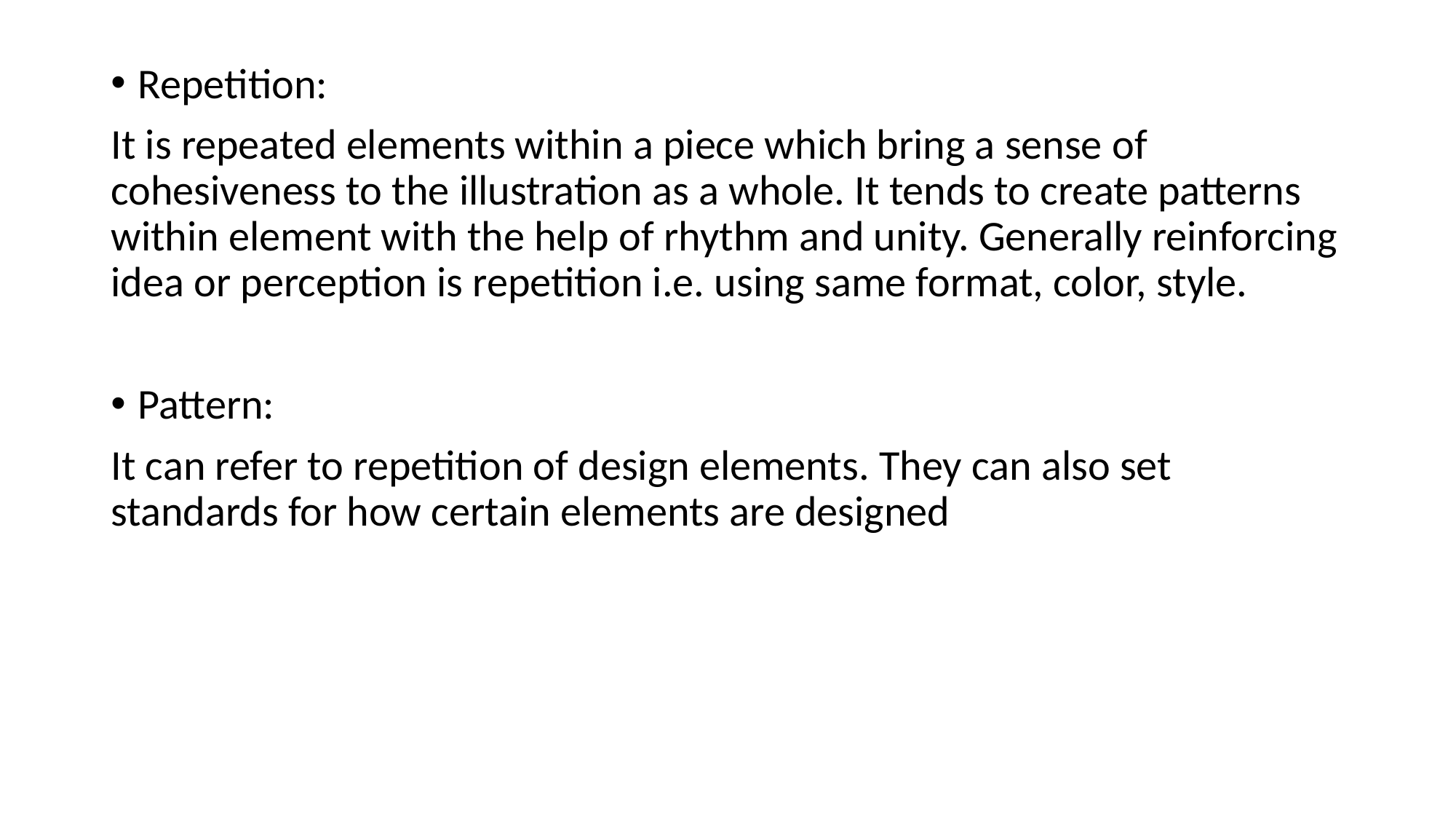

Repetition:
It is repeated elements within a piece which bring a sense of cohesiveness to the illustration as a whole. It tends to create patterns within element with the help of rhythm and unity. Generally reinforcing idea or perception is repetition i.e. using same format, color, style.

Pattern:
It can refer to repetition of design elements. They can also set standards for how certain elements are designed